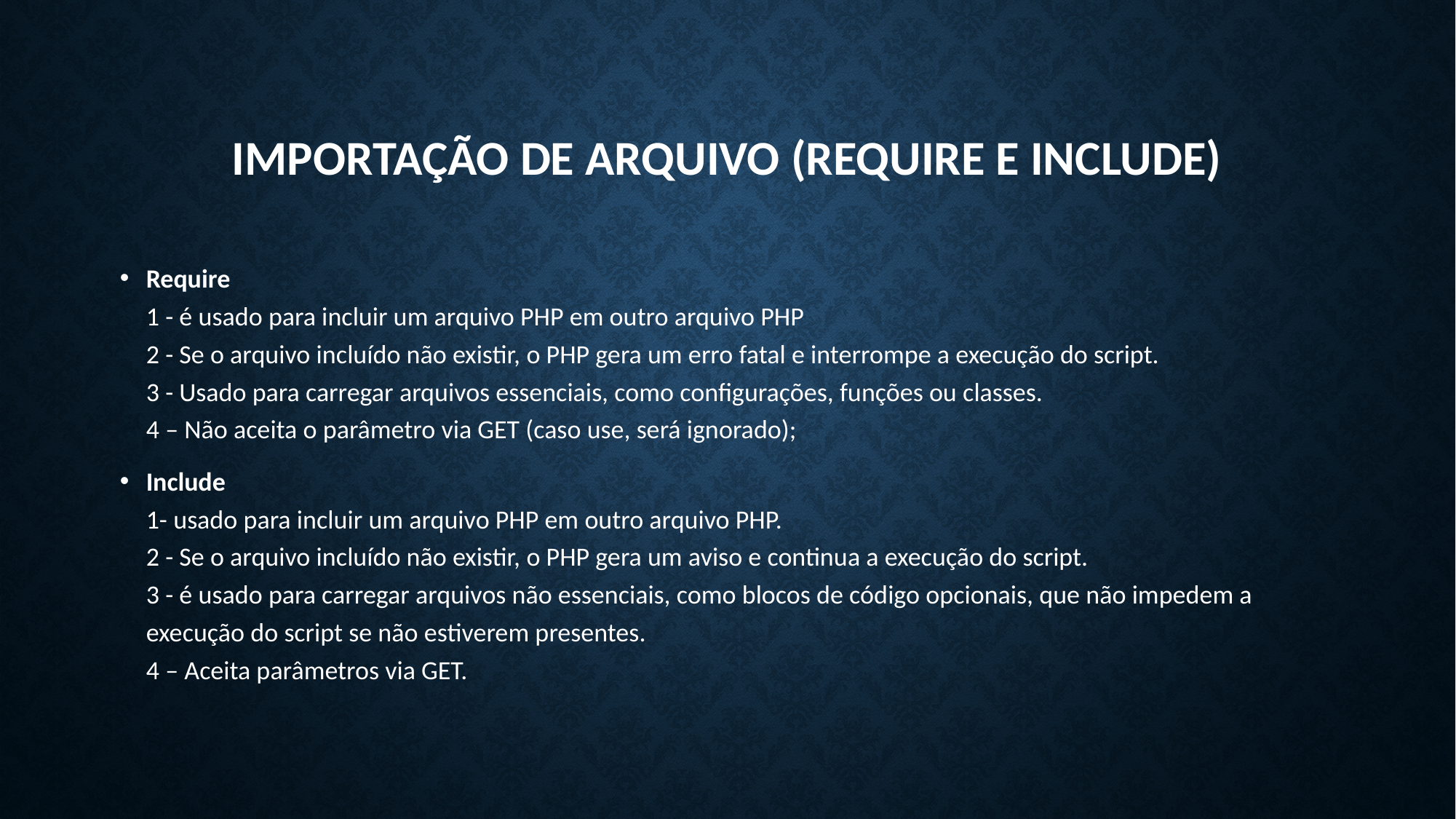

# Importação de Arquivo (Require e Include)
Require
1 - é usado para incluir um arquivo PHP em outro arquivo PHP
2 - Se o arquivo incluído não existir, o PHP gera um erro fatal e interrompe a execução do script.
3 - Usado para carregar arquivos essenciais, como configurações, funções ou classes.
4 – Não aceita o parâmetro via GET (caso use, será ignorado);
Include
1- usado para incluir um arquivo PHP em outro arquivo PHP.
2 - Se o arquivo incluído não existir, o PHP gera um aviso e continua a execução do script.
3 - é usado para carregar arquivos não essenciais, como blocos de código opcionais, que não impedem a execução do script se não estiverem presentes.
4 – Aceita parâmetros via GET.